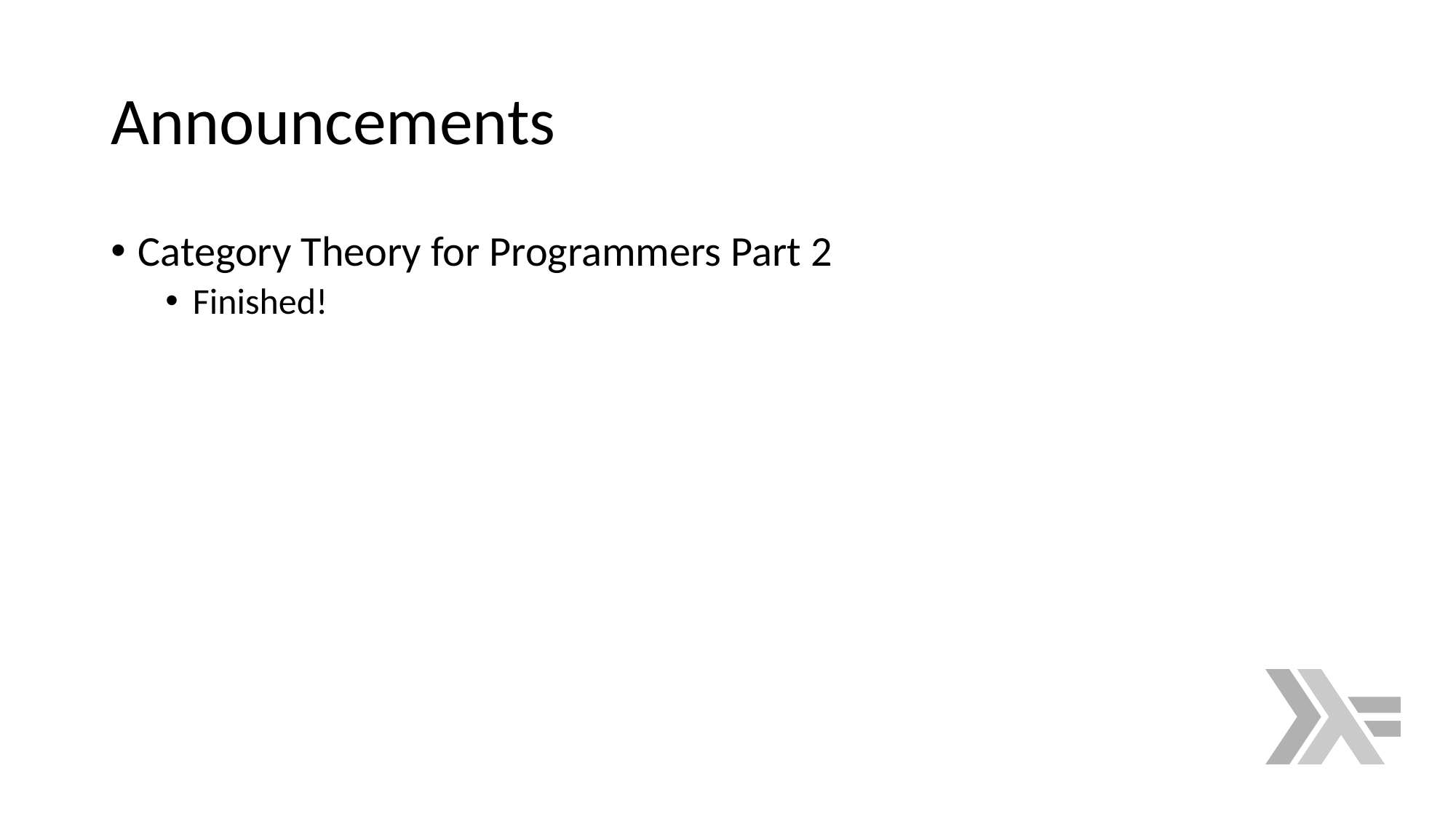

# Announcements
Category Theory for Programmers Part 2
Finished!